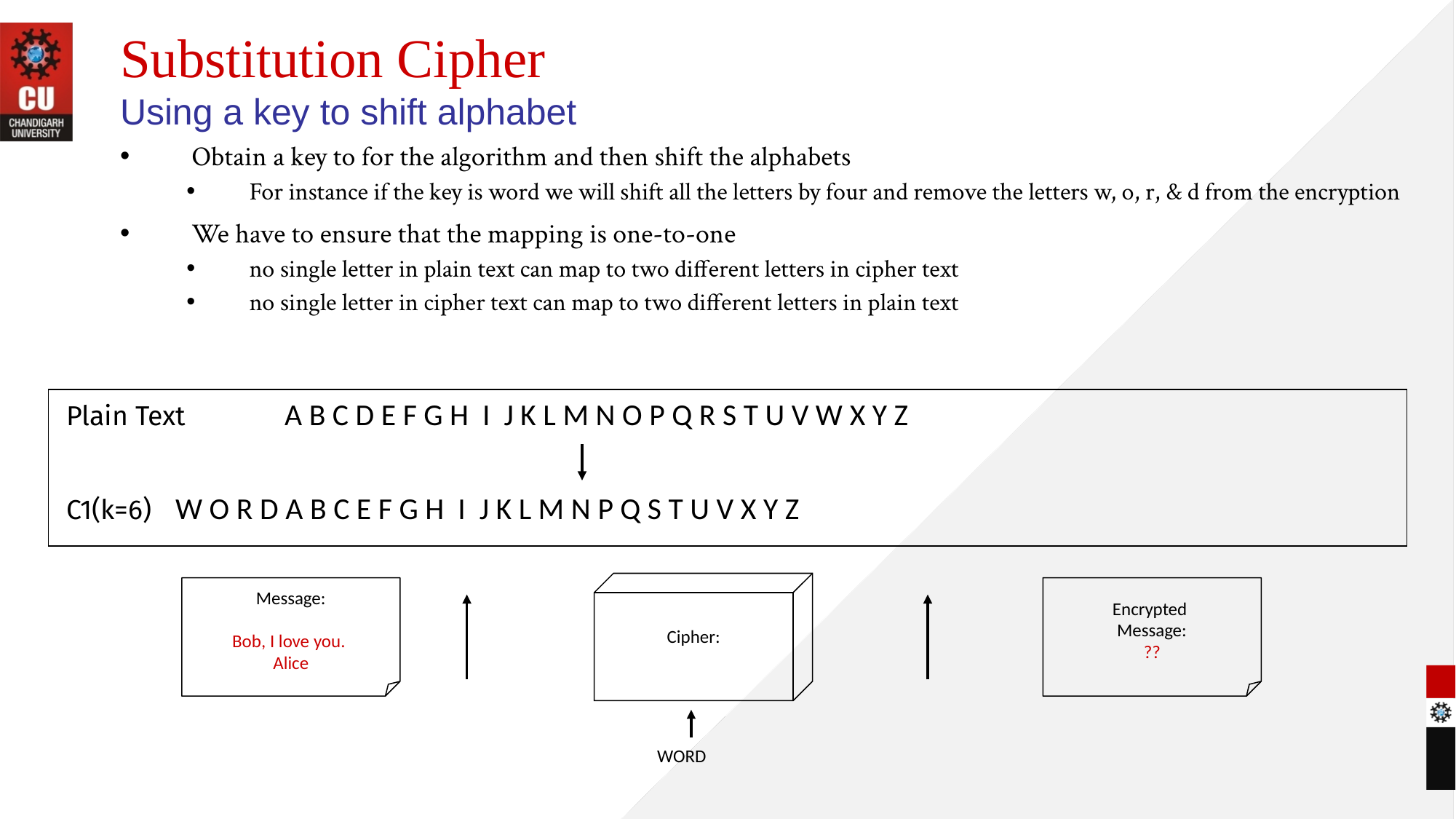

Substitution Cipher
Using a key to shift alphabet
Obtain a key to for the algorithm and then shift the alphabets
For instance if the key is word we will shift all the letters by four and remove the letters w, o, r, & d from the encryption
We have to ensure that the mapping is one-to-one
no single letter in plain text can map to two different letters in cipher text
no single letter in cipher text can map to two different letters in plain text
Plain Text	A B C D E F G H  I  J K L M N O P Q R S T U V W X Y Z

C1(k=6)   	W O R D A B C E F G H  I  J K L M N P Q S T U V X Y Z

Cipher:

Message:

Bob, I love you.
Alice
Encrypted
Message:
??
  WORD